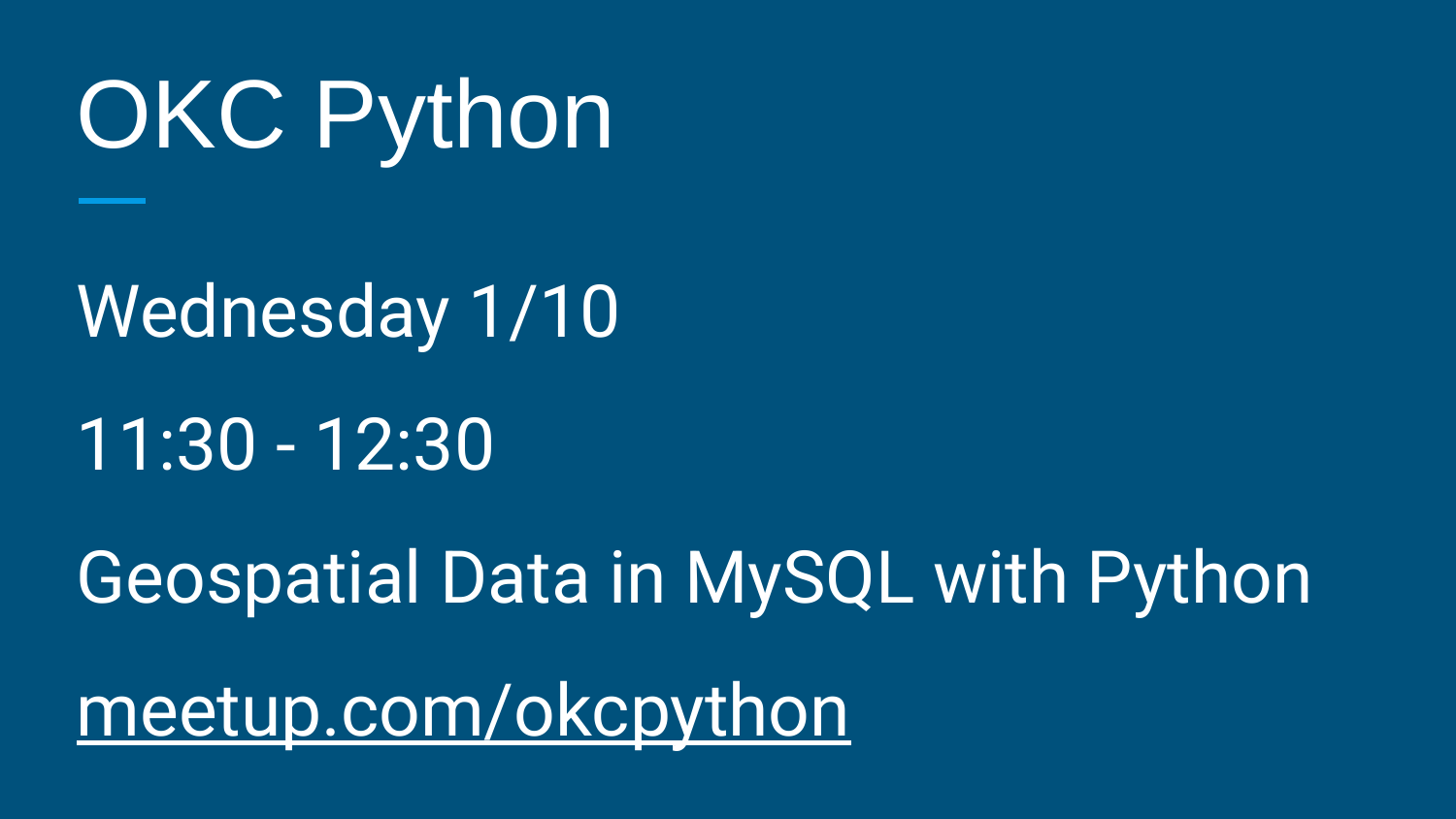

# OKC Python
Wednesday 1/10
11:30 - 12:30
Geospatial Data in MySQL with Python
meetup.com/okcpython